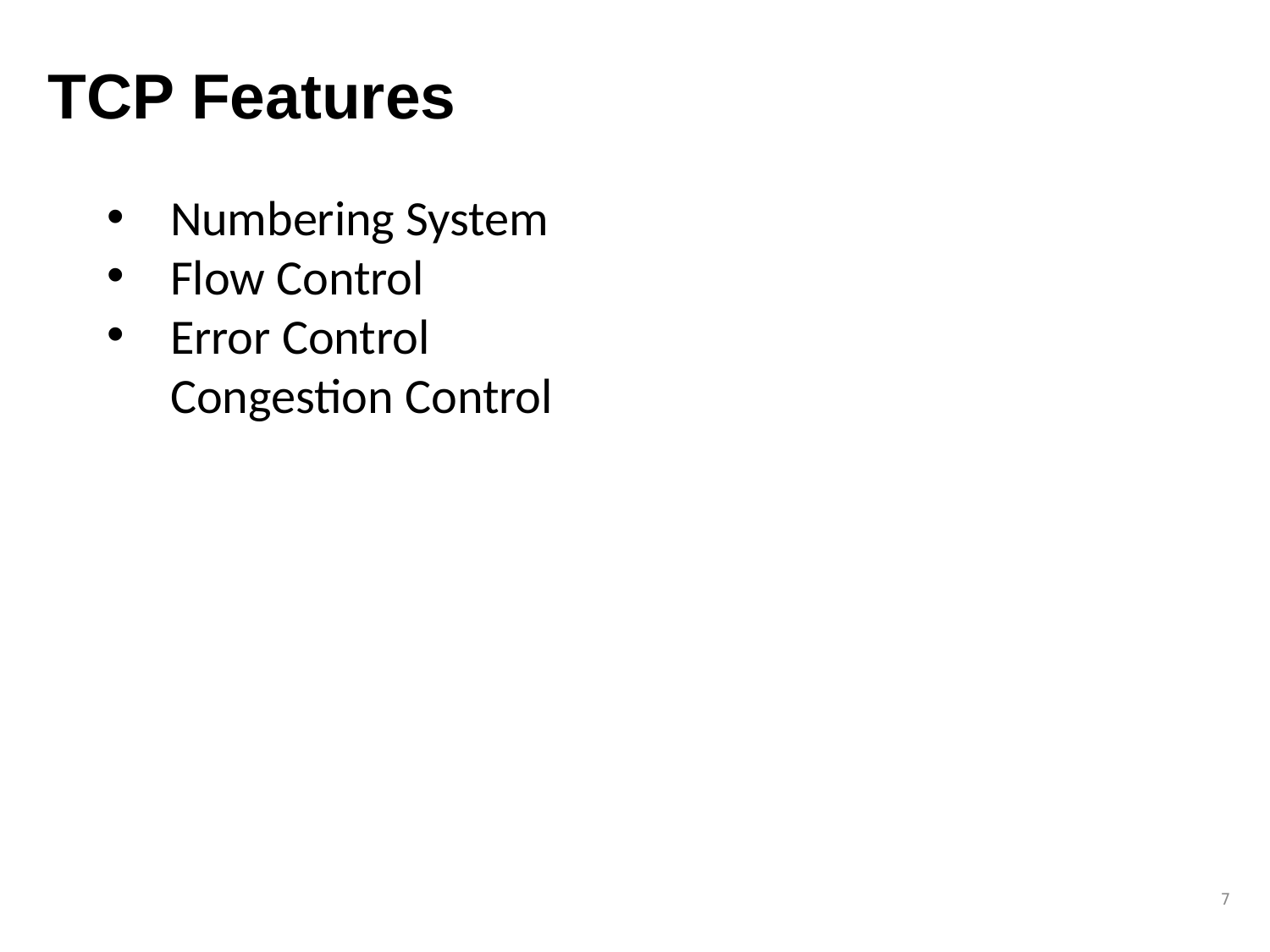

TCP Features FEATURES
Numbering System
Flow Control
Error Control
Congestion Control
7